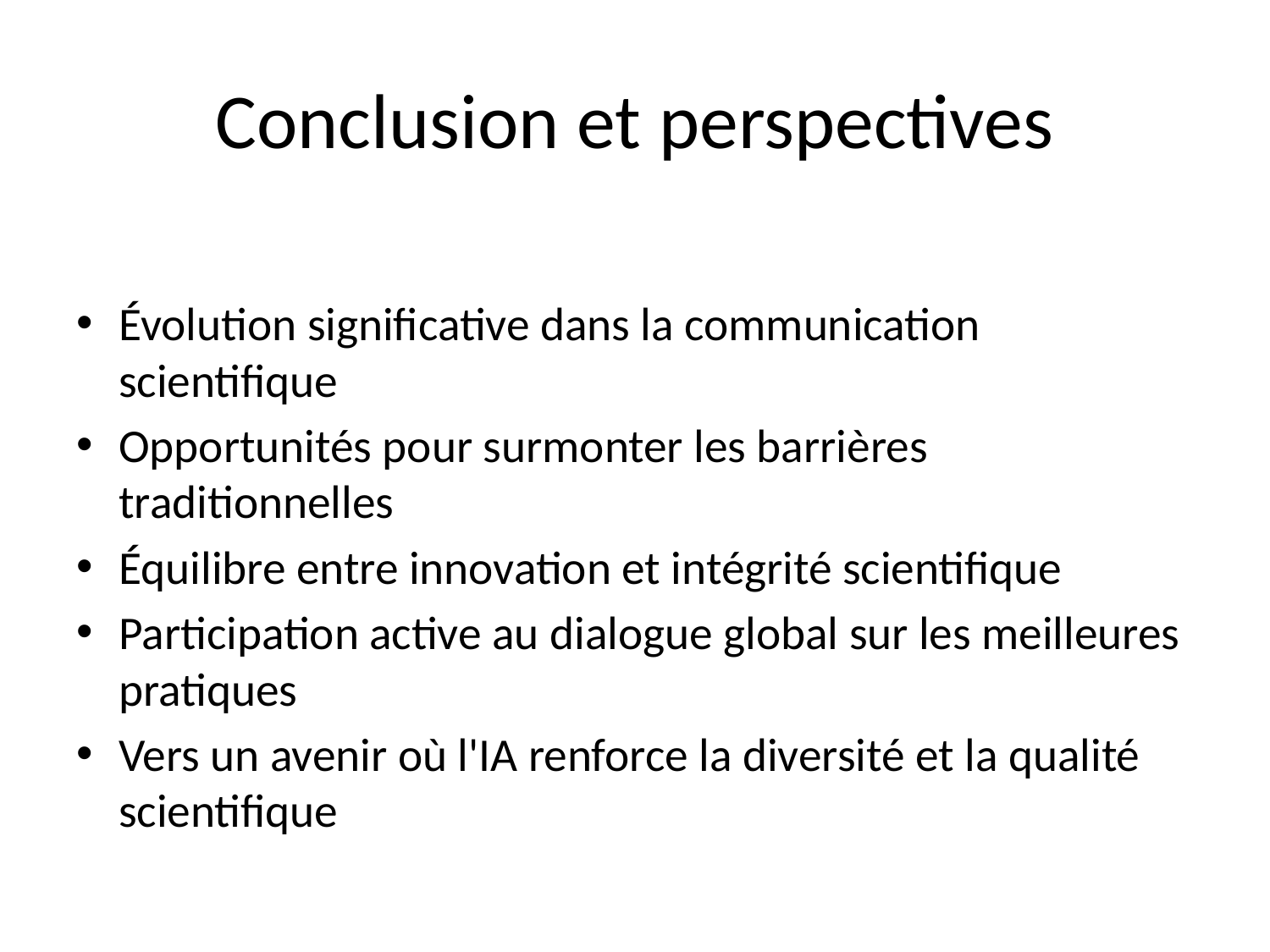

# Conclusion et perspectives

Évolution significative dans la communication scientifique
Opportunités pour surmonter les barrières traditionnelles
Équilibre entre innovation et intégrité scientifique
Participation active au dialogue global sur les meilleures pratiques
Vers un avenir où l'IA renforce la diversité et la qualité scientifique